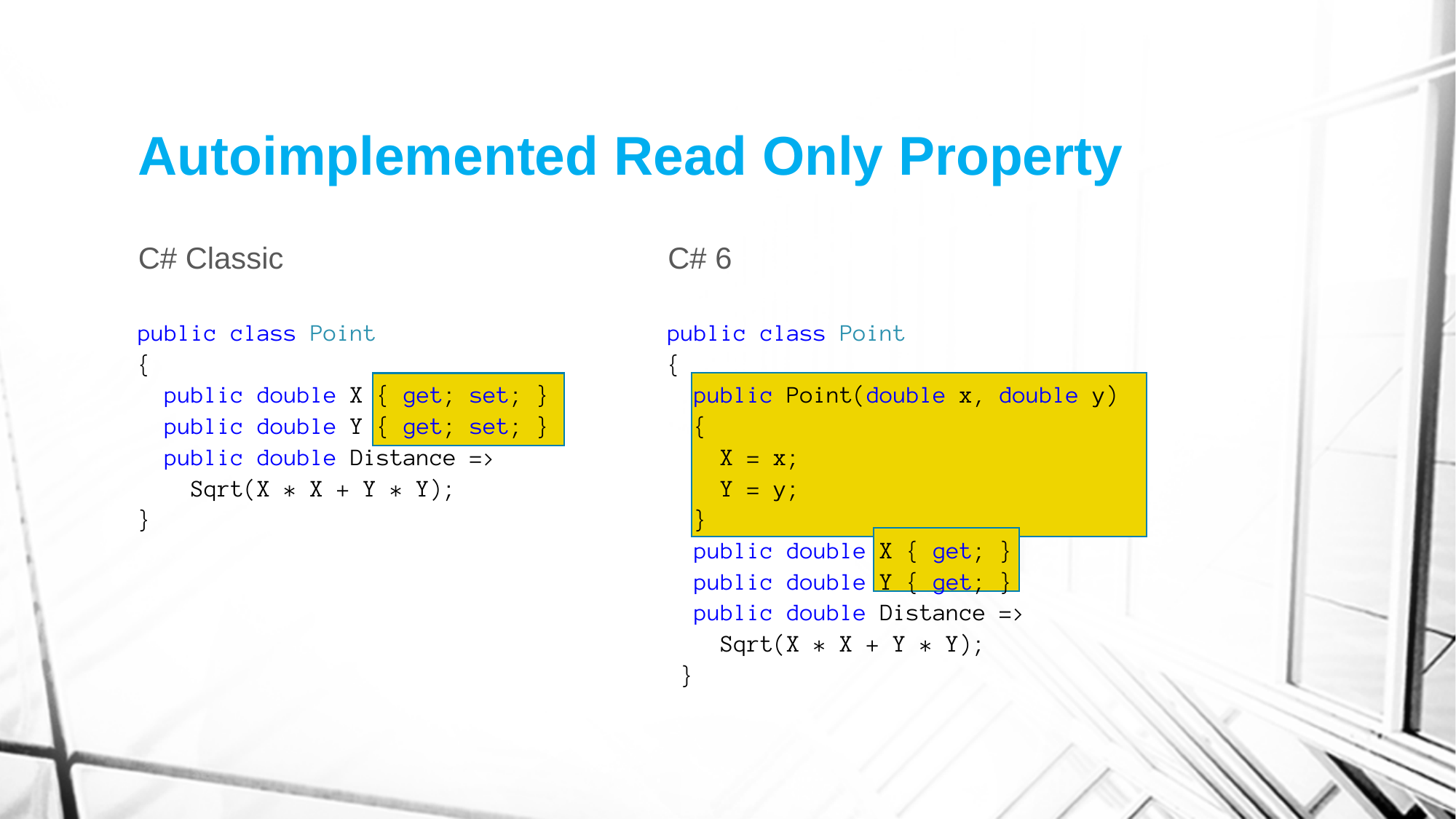

# Autoimplemented Read Only Property
C# Classic
C# 6
public class Point
{
  public double X { get; set; }
  public double Y { get; set; }
  public double Distance =>
    Sqrt(X * X + Y * Y);
}
public class Point
{
  public Point(double x, double y)
  {
    X = x;
    Y = y;
  }
  public double X { get; }
  public double Y { get; }
  public double Distance =>
    Sqrt(X * X + Y * Y);
 }